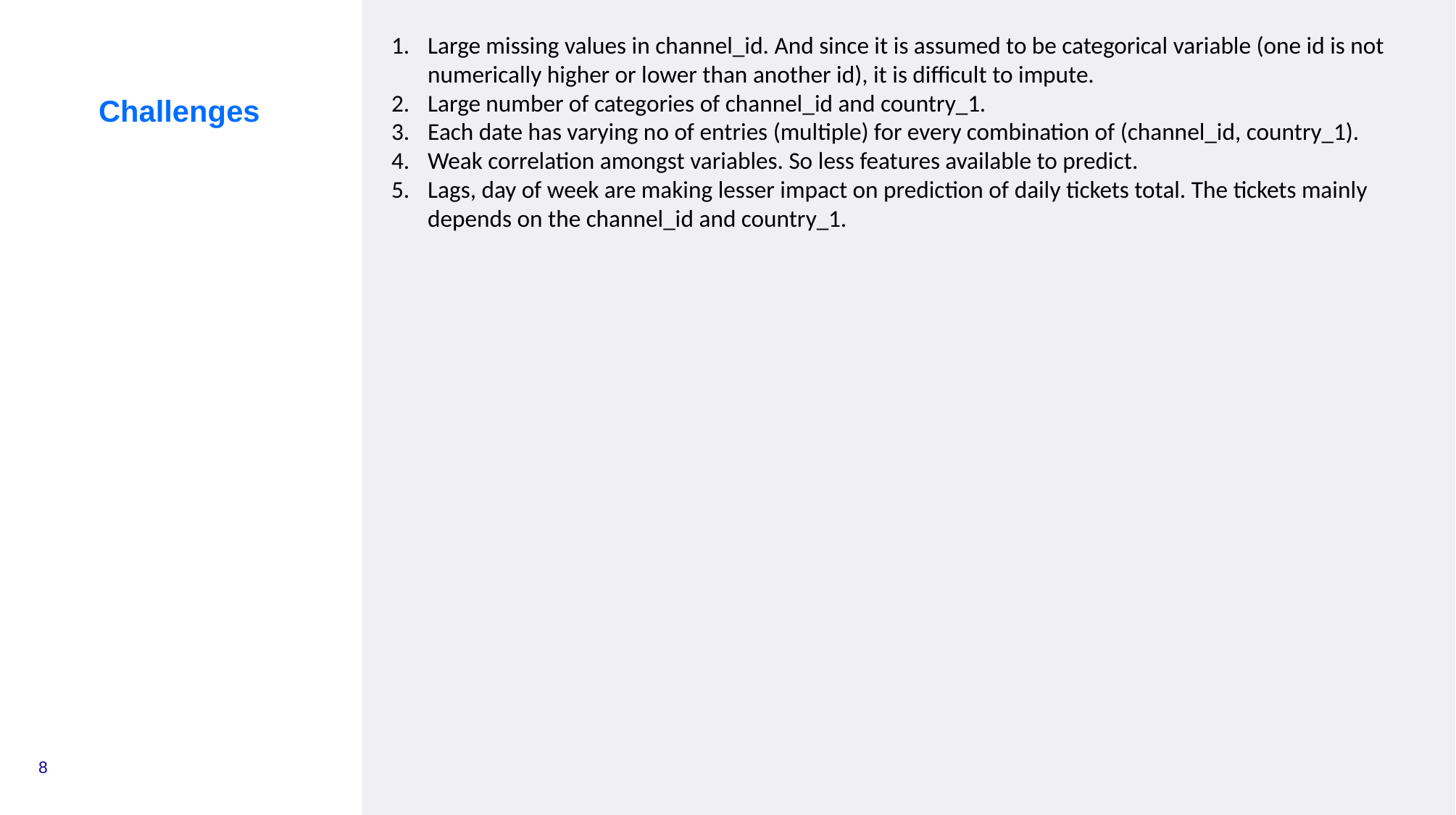

Large missing values in channel_id. And since it is assumed to be categorical variable (one id is not numerically higher or lower than another id), it is difficult to impute.
Large number of categories of channel_id and country_1.
Each date has varying no of entries (multiple) for every combination of (channel_id, country_1).
Weak correlation amongst variables. So less features available to predict.
Lags, day of week are making lesser impact on prediction of daily tickets total. The tickets mainly depends on the channel_id and country_1.

Challenges